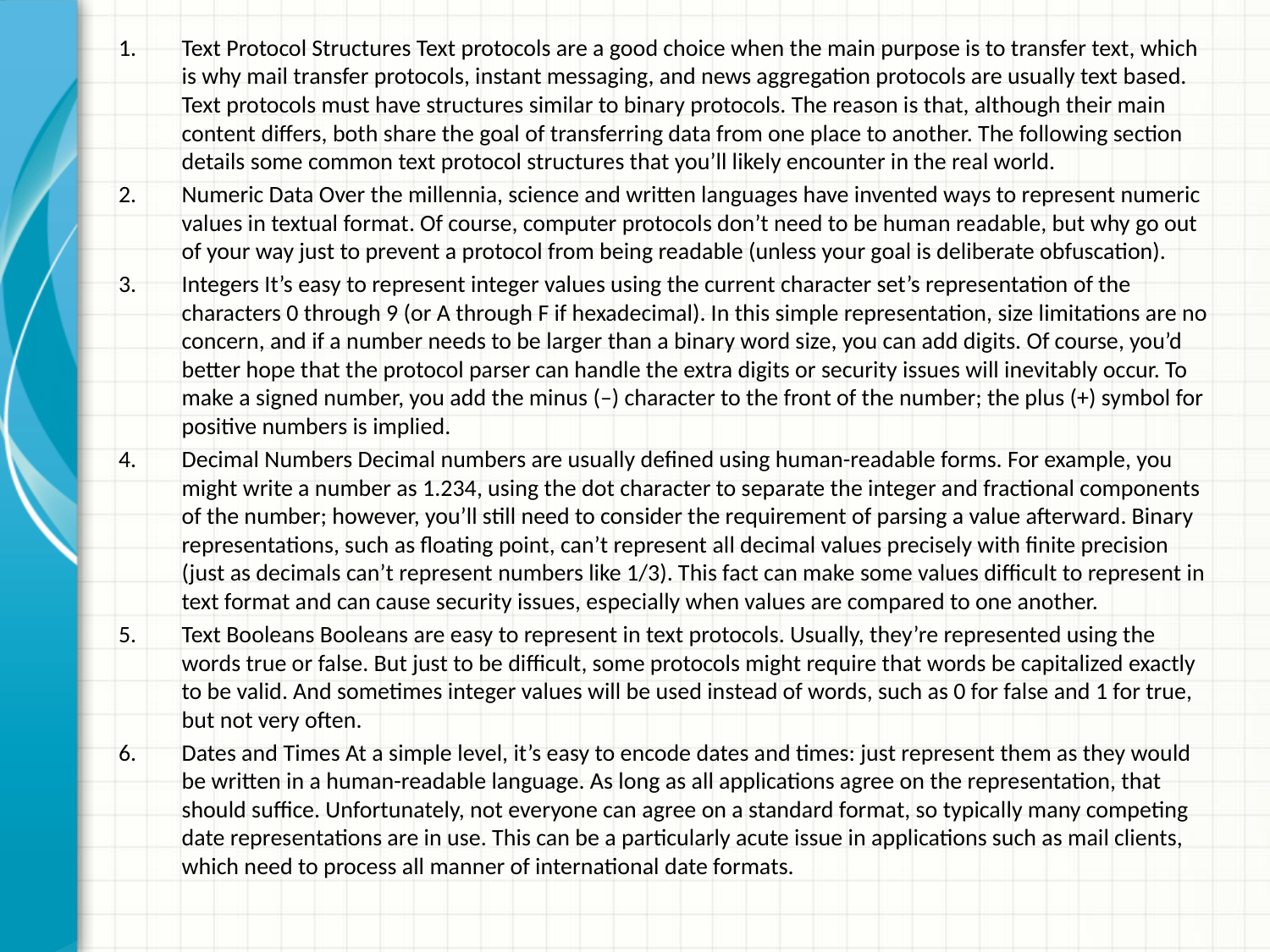

Text Protocol Structures Text protocols are a good choice when the main purpose is to transfer text, which is why mail transfer protocols, instant messaging, and news aggregation protocols are usually text based. Text protocols must have structures similar to binary protocols. The reason is that, although their main content differs, both share the goal of transferring data from one place to another. The following section details some common text protocol structures that you’ll likely encounter in the real world.
Numeric Data Over the millennia, science and written languages have invented ways to represent numeric values in textual format. Of course, computer protocols don’t need to be human readable, but why go out of your way just to prevent a protocol from being readable (unless your goal is deliberate obfuscation).
Integers It’s easy to represent integer values using the current character set’s representation of the characters 0 through 9 (or A through F if hexadecimal). In this simple representation, size limitations are no concern, and if a number needs to be larger than a binary word size, you can add digits. Of course, you’d better hope that the protocol parser can handle the extra digits or security issues will inevitably occur. To make a signed number, you add the minus (–) character to the front of the number; the plus (+) symbol for positive numbers is implied.
Decimal Numbers Decimal numbers are usually defined using human-readable forms. For example, you might write a number as 1.234, using the dot character to separate the integer and fractional components of the number; however, you’ll still need to consider the requirement of parsing a value afterward. Binary representations, such as floating point, can’t represent all decimal values precisely with finite precision (just as decimals can’t represent numbers like 1/3). This fact can make some values difficult to represent in text format and can cause security issues, especially when values are compared to one another.
Text Booleans Booleans are easy to represent in text protocols. Usually, they’re represented using the words true or false. But just to be difficult, some protocols might require that words be capitalized exactly to be valid. And sometimes integer values will be used instead of words, such as 0 for false and 1 for true, but not very often.
Dates and Times At a simple level, it’s easy to encode dates and times: just represent them as they would be written in a human-readable language. As long as all applications agree on the representation, that should suffice. Unfortunately, not everyone can agree on a standard format, so typically many competing date representations are in use. This can be a particularly acute issue in applications such as mail clients, which need to process all manner of international date formats.